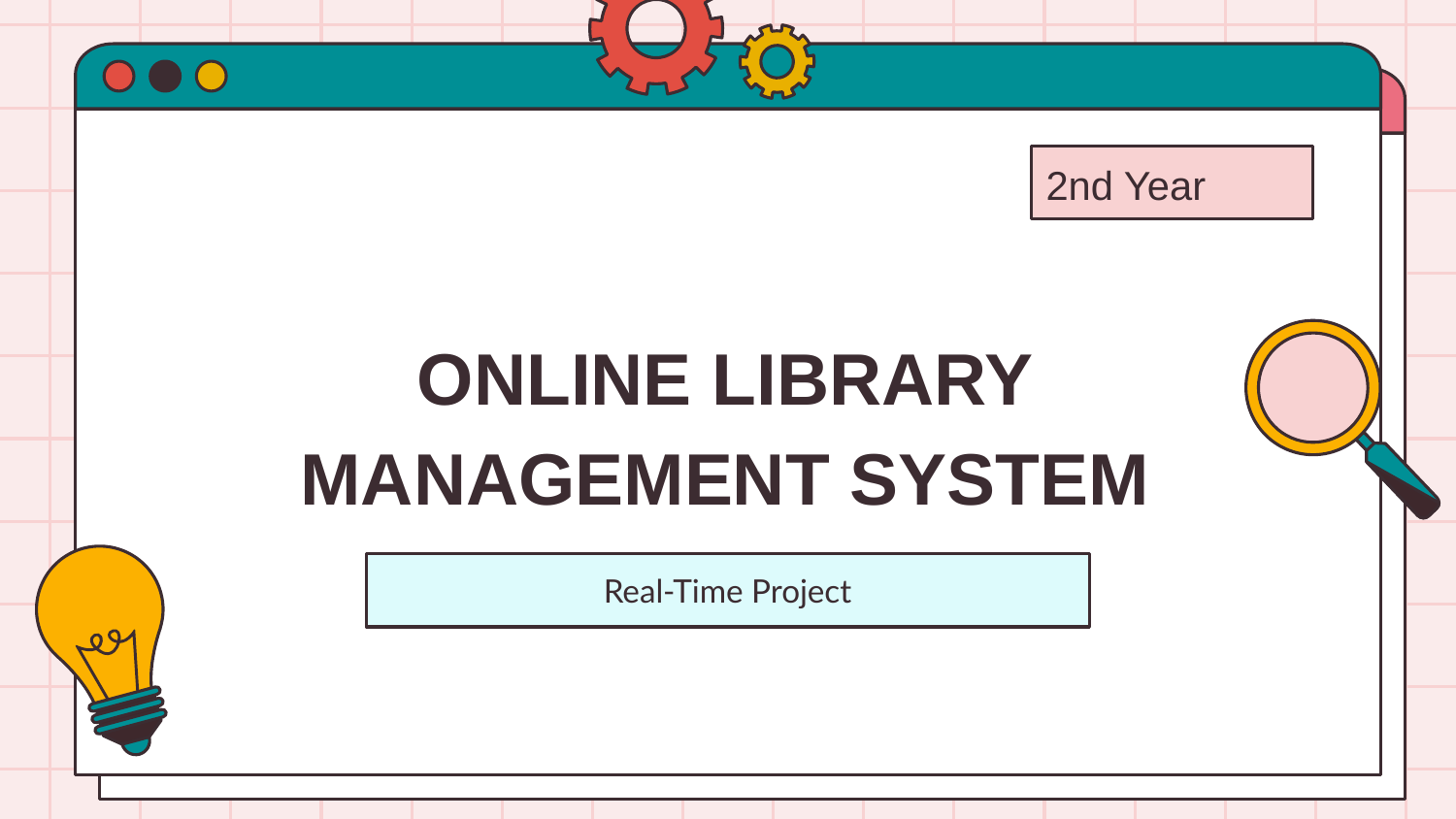

2nd Year
# ONLINE LIBRARY MANAGEMENT SYSTEM
Real-Time Project